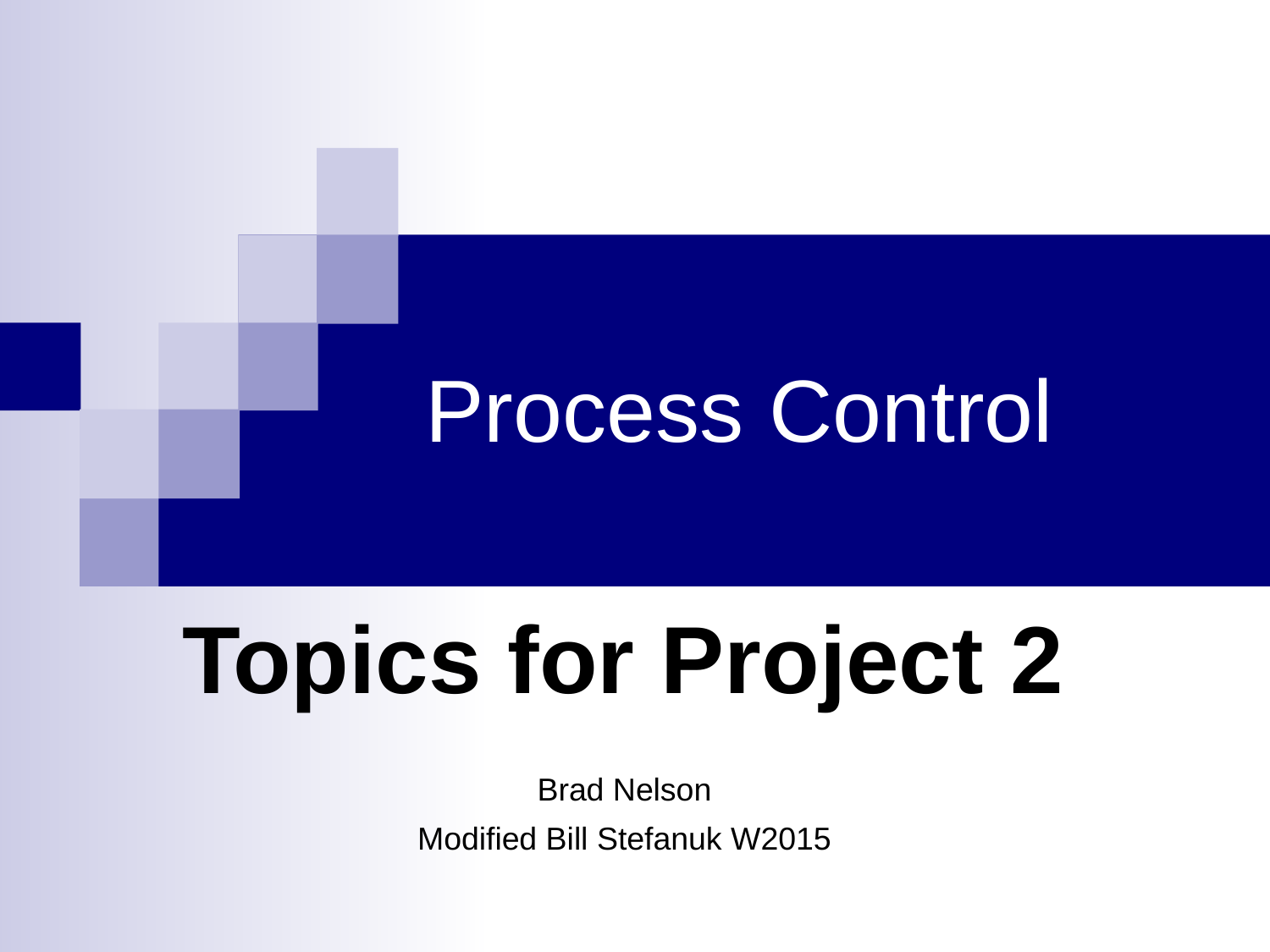

# Process Control
Topics for Project 2

Brad Nelson
Modified Bill Stefanuk W2015